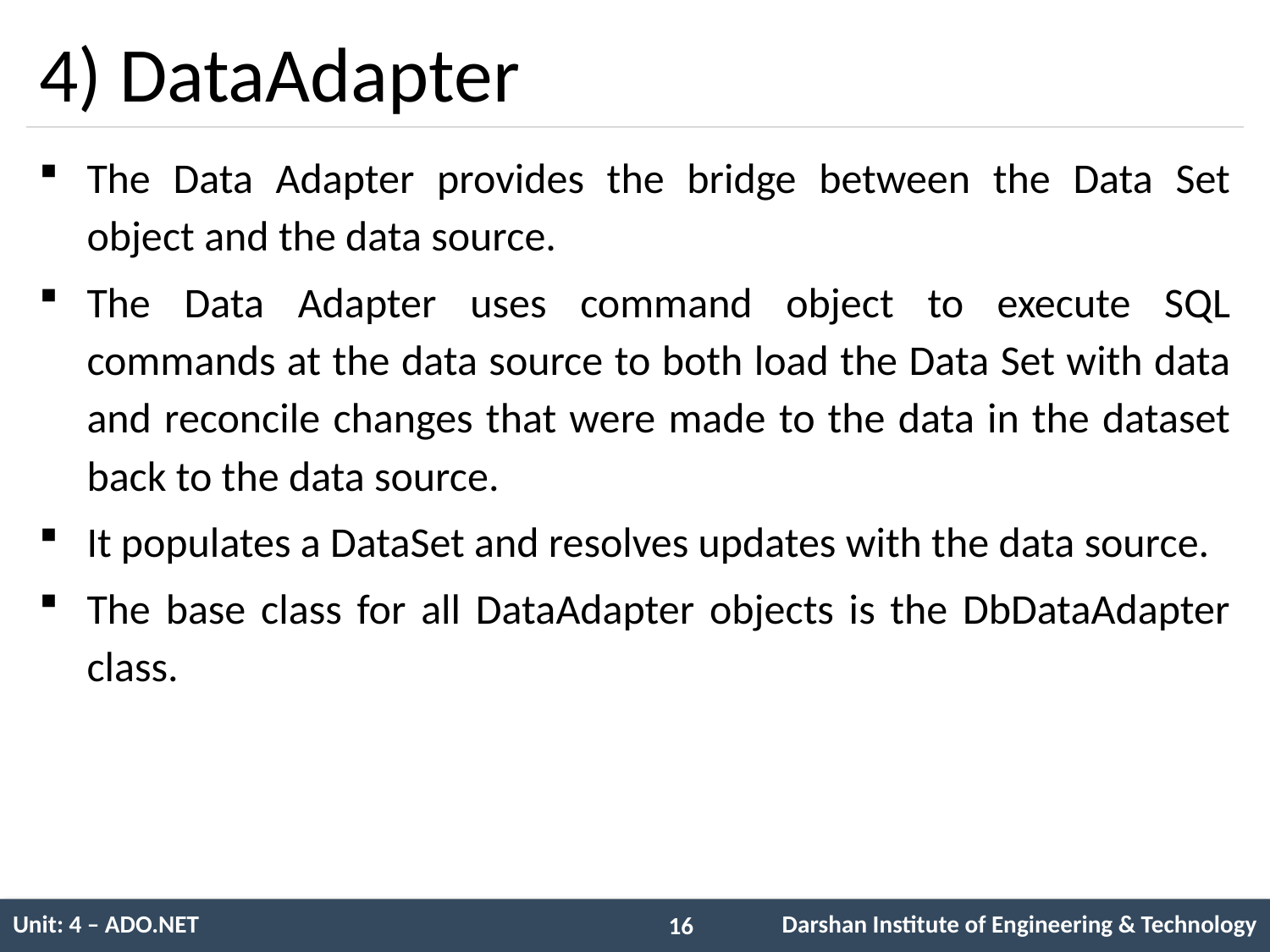

# 4) DataAdapter
The Data Adapter provides the bridge between the Data Set object and the data source.
The Data Adapter uses command object to execute SQL commands at the data source to both load the Data Set with data and reconcile changes that were made to the data in the dataset back to the data source.
It populates a DataSet and resolves updates with the data source.
The base class for all DataAdapter objects is the DbDataAdapter class.